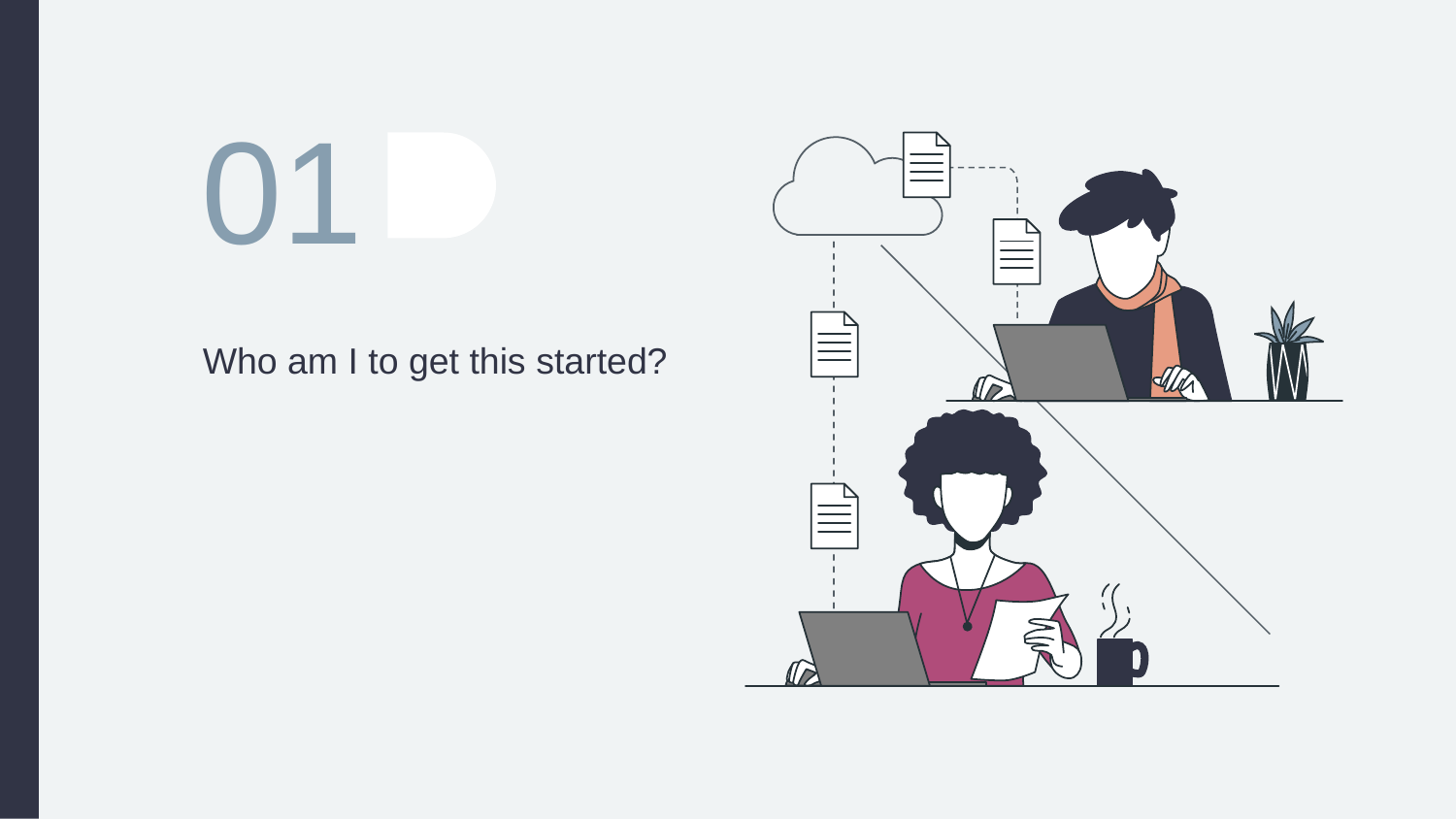

01

# Who am I to get this started?